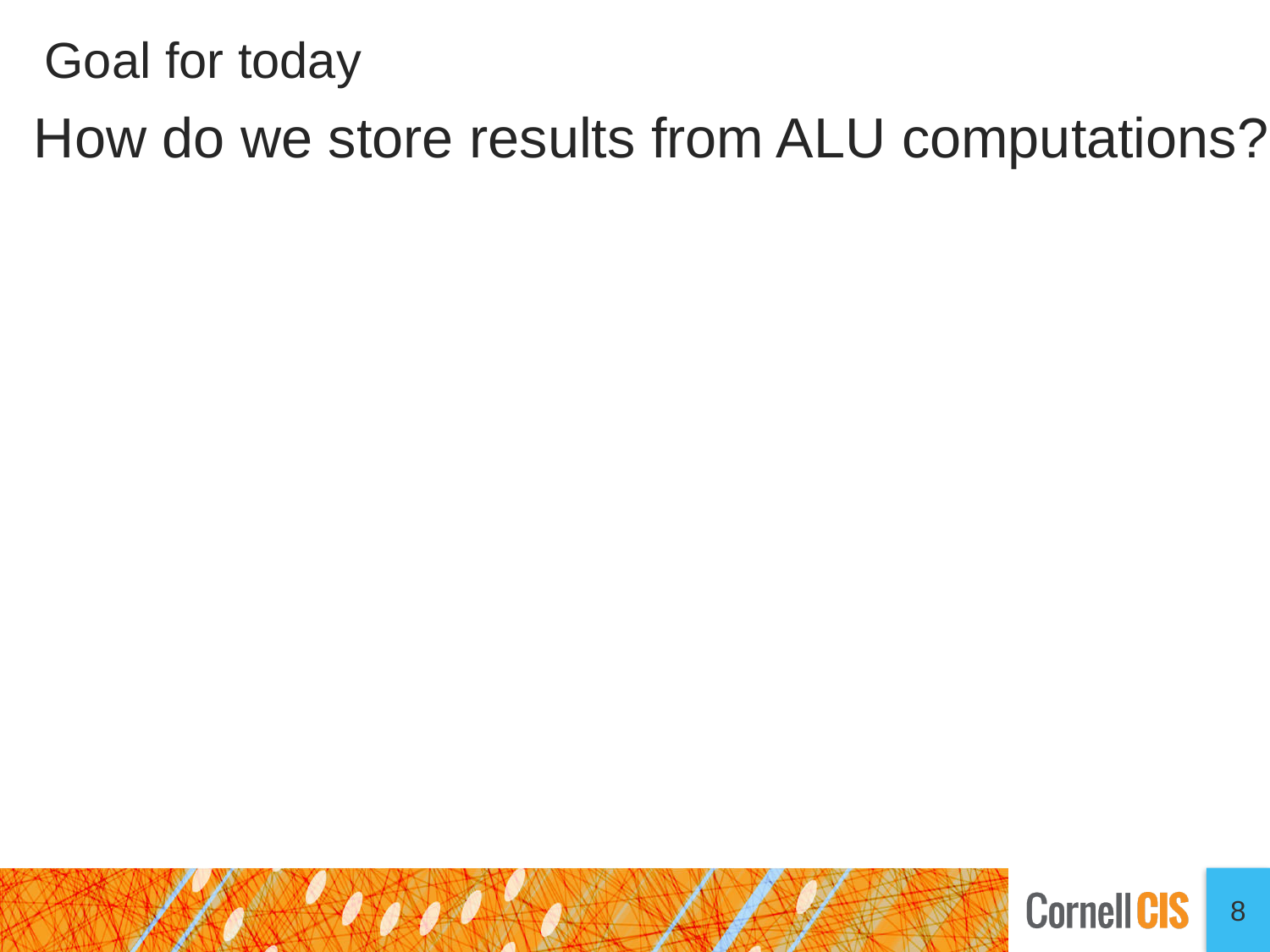

# Goal for today
How do we store results from ALU computations?

8